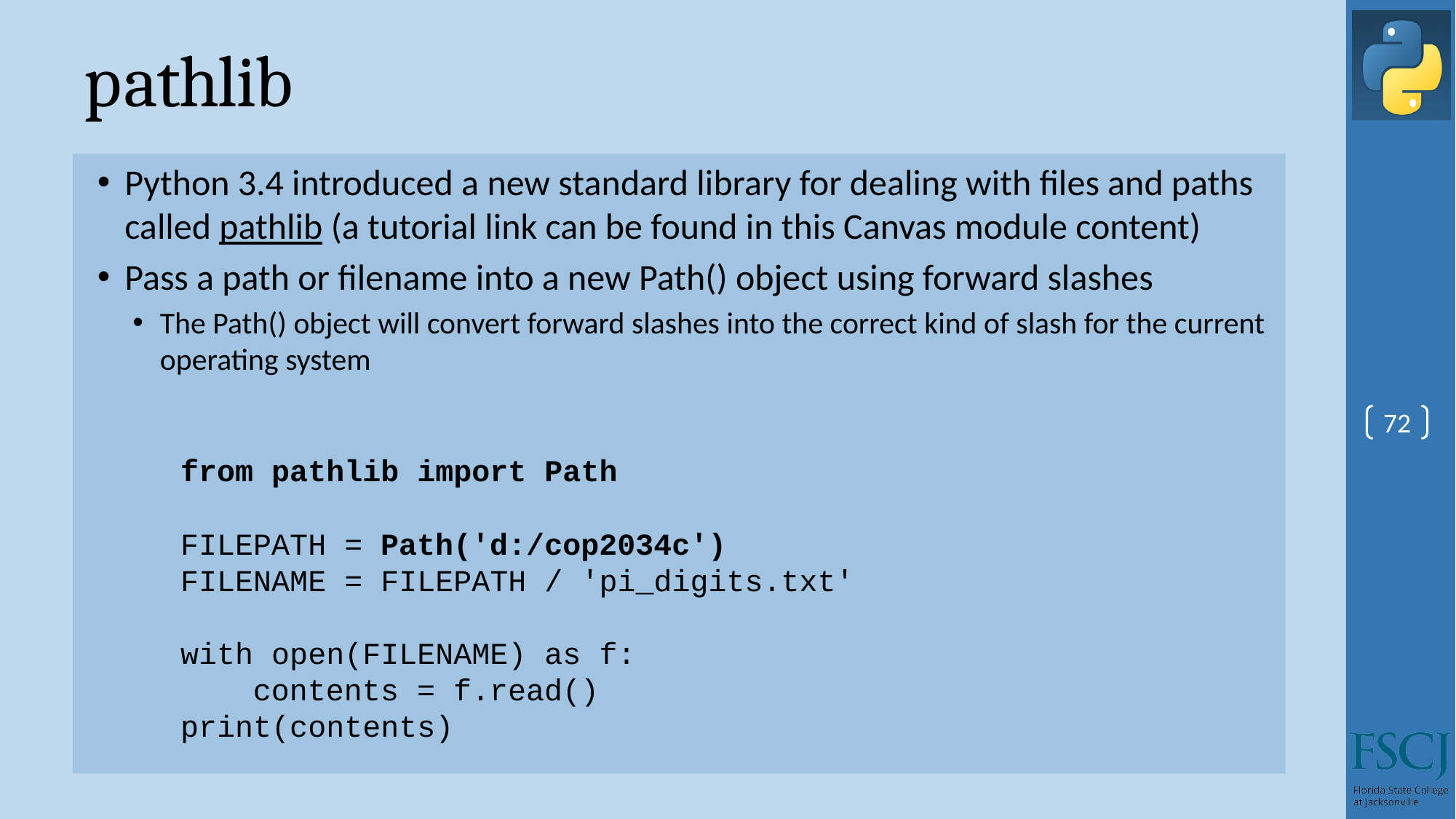

# pathlib
Python 3.4 introduced a new standard library for dealing with files and paths called pathlib (a tutorial link can be found in this Canvas module content)
Pass a path or filename into a new Path() object using forward slashes
The Path() object will convert forward slashes into the correct kind of slash for the current operating system
72
from pathlib import Path

FILEPATH = Path('d:/cop2034c')
FILENAME = FILEPATH / 'pi_digits.txt'

with open(FILENAME) as f:
    contents = f.read()
print(contents)